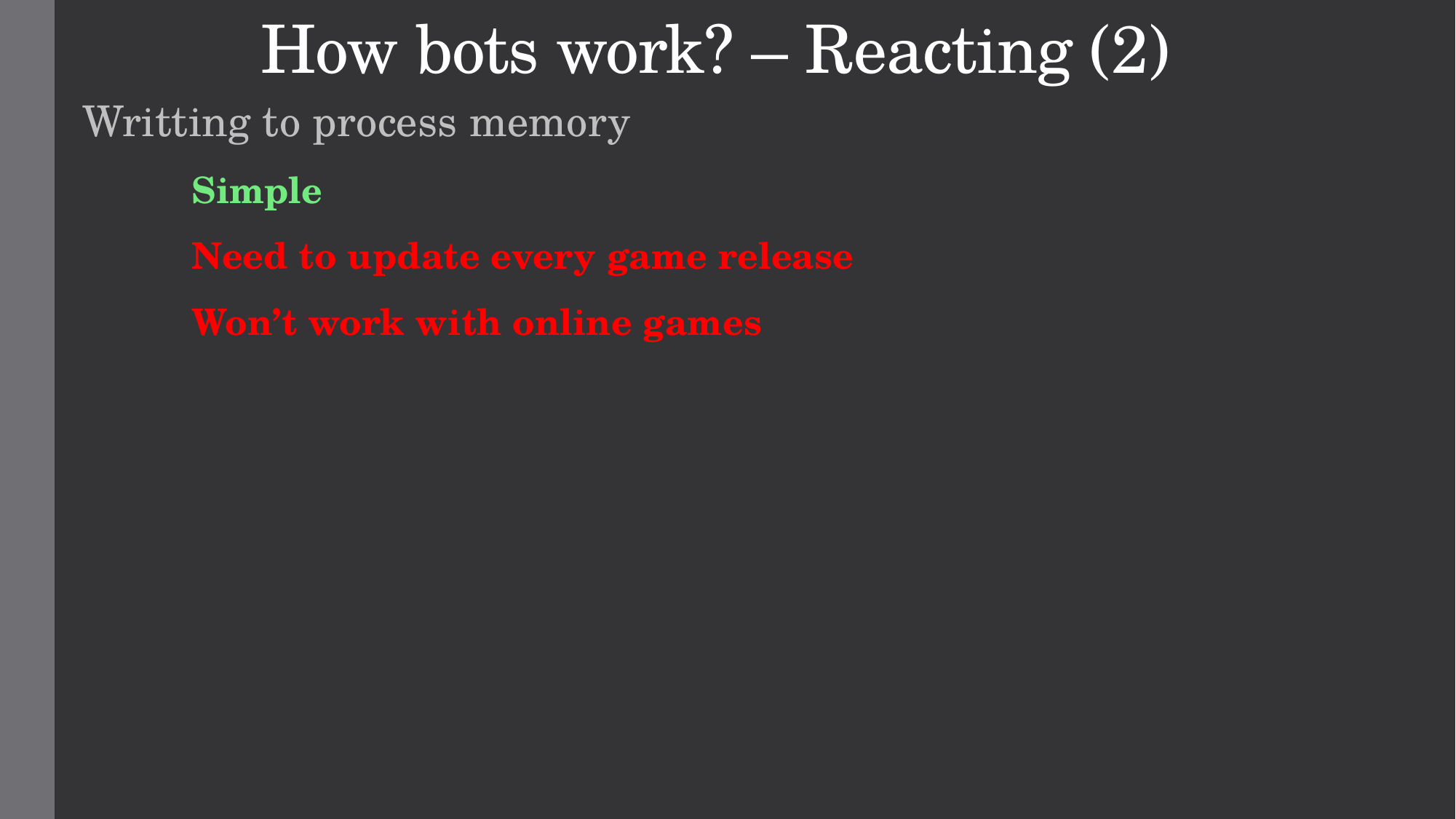

# How bots work? – Reacting (2)
Writting to process memory
	Simple
	Need to update every game release
	Won’t work with online games